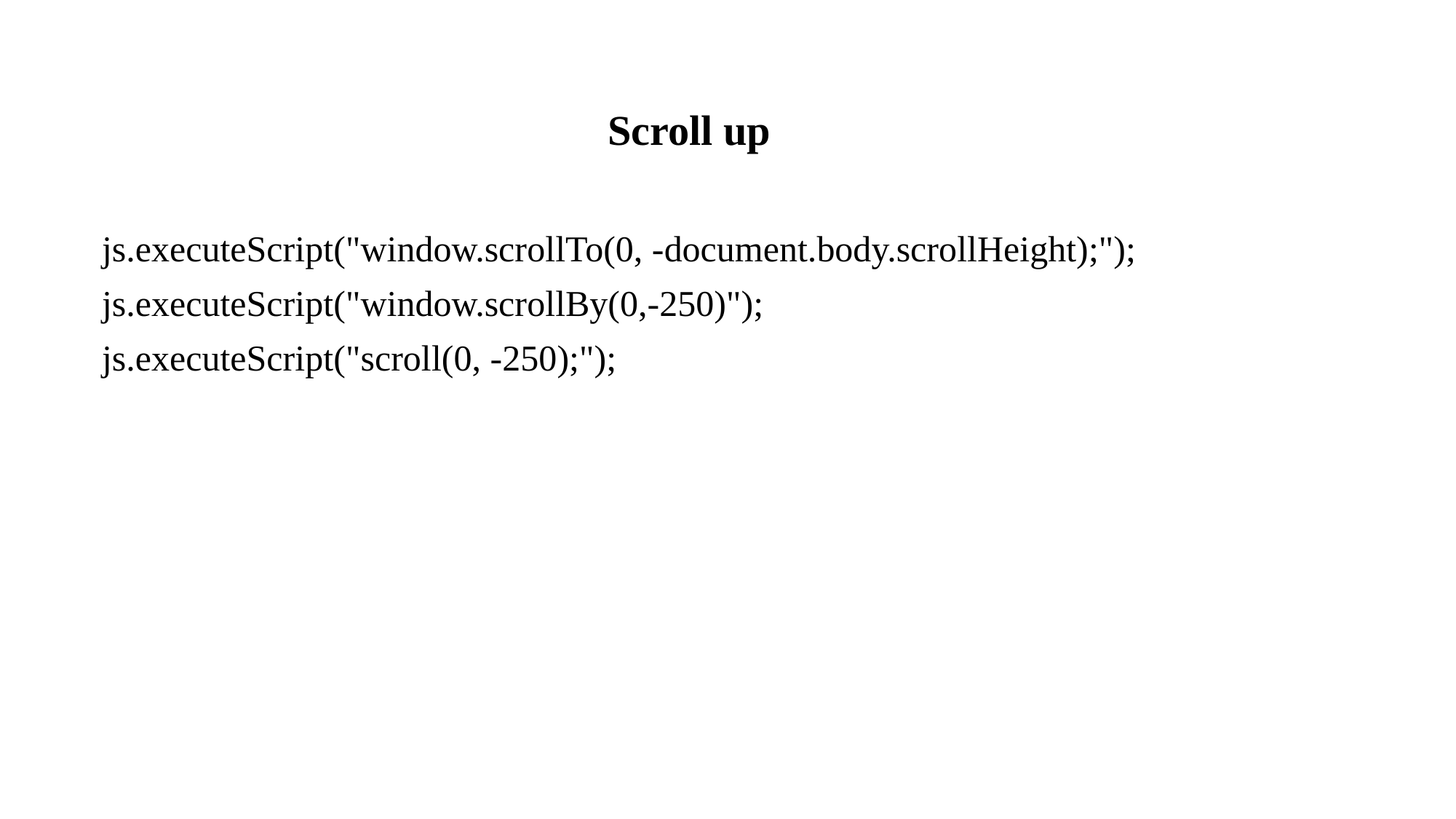

Scroll up

js.executeScript("window.scrollTo(0, -document.body.scrollHeight);");
js.executeScript("window.scrollBy(0,-250)");
js.executeScript("scroll(0, -250);");